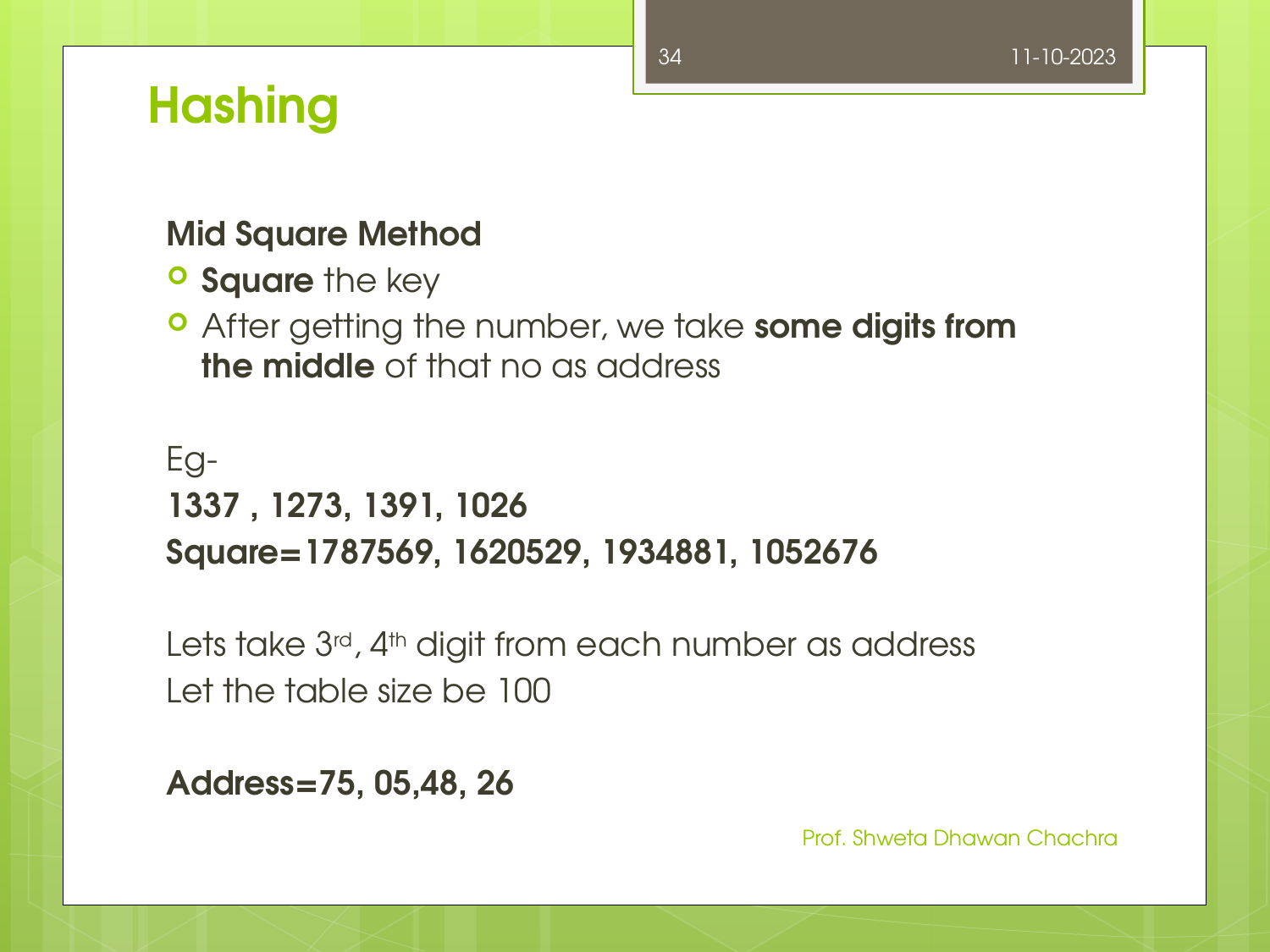

34
11-10-2023
# Hashing
Mid Square Method
Square the key
After getting the number, we take some digits from the middle of that no as address

Eg-
1337 , 1273, 1391, 1026
Square=1787569, 1620529, 1934881, 1052676

Lets take 3rd, 4th digit from each number as address
Let the table size be 100

Address=75, 05,48, 26
Prof. Shweta Dhawan Chachra